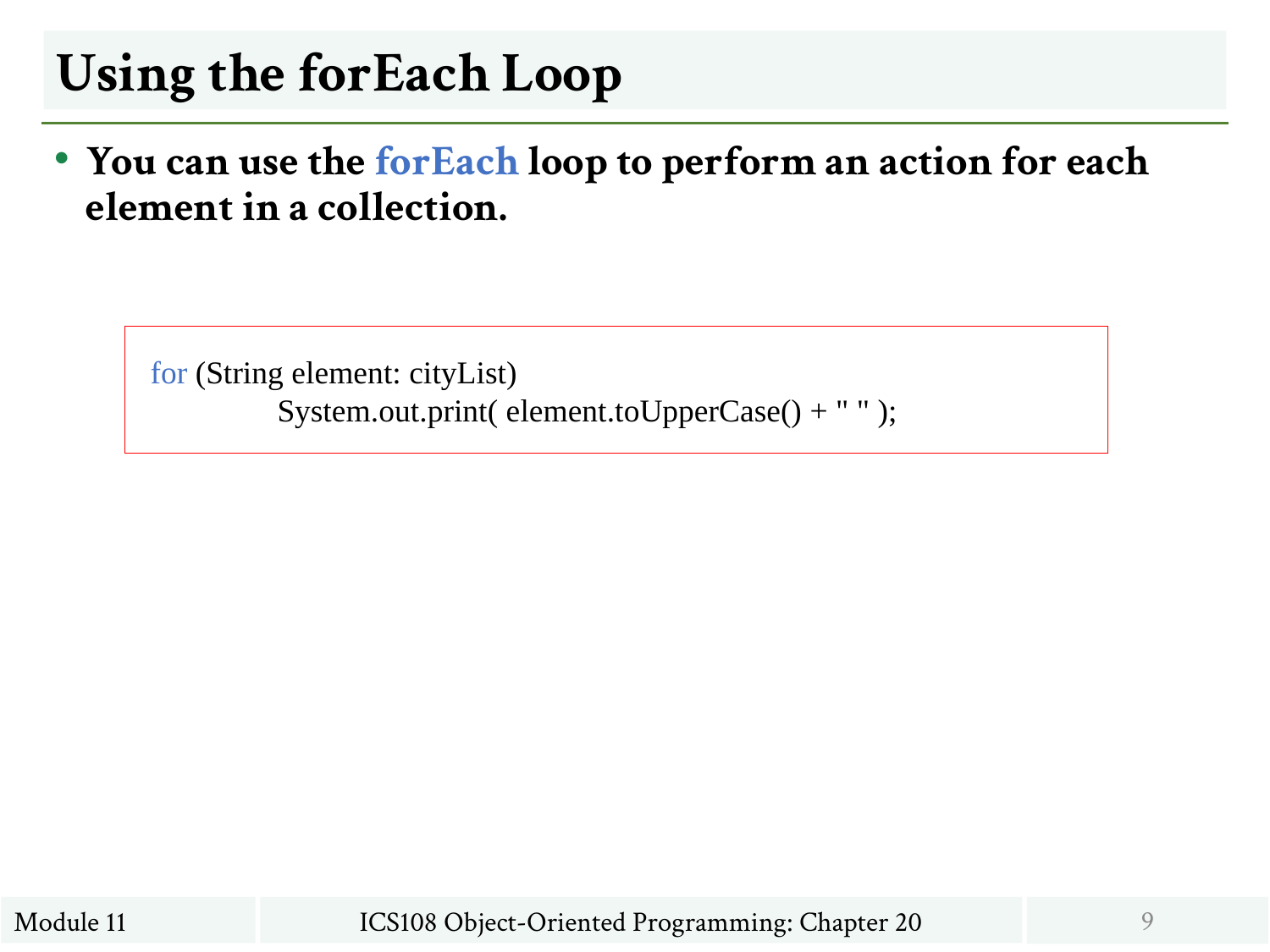

# Using the forEach Loop
You can use the forEach loop to perform an action for each element in a collection.
for (String element: cityList)
	System.out.print( element.toUpperCase() + " " );
9